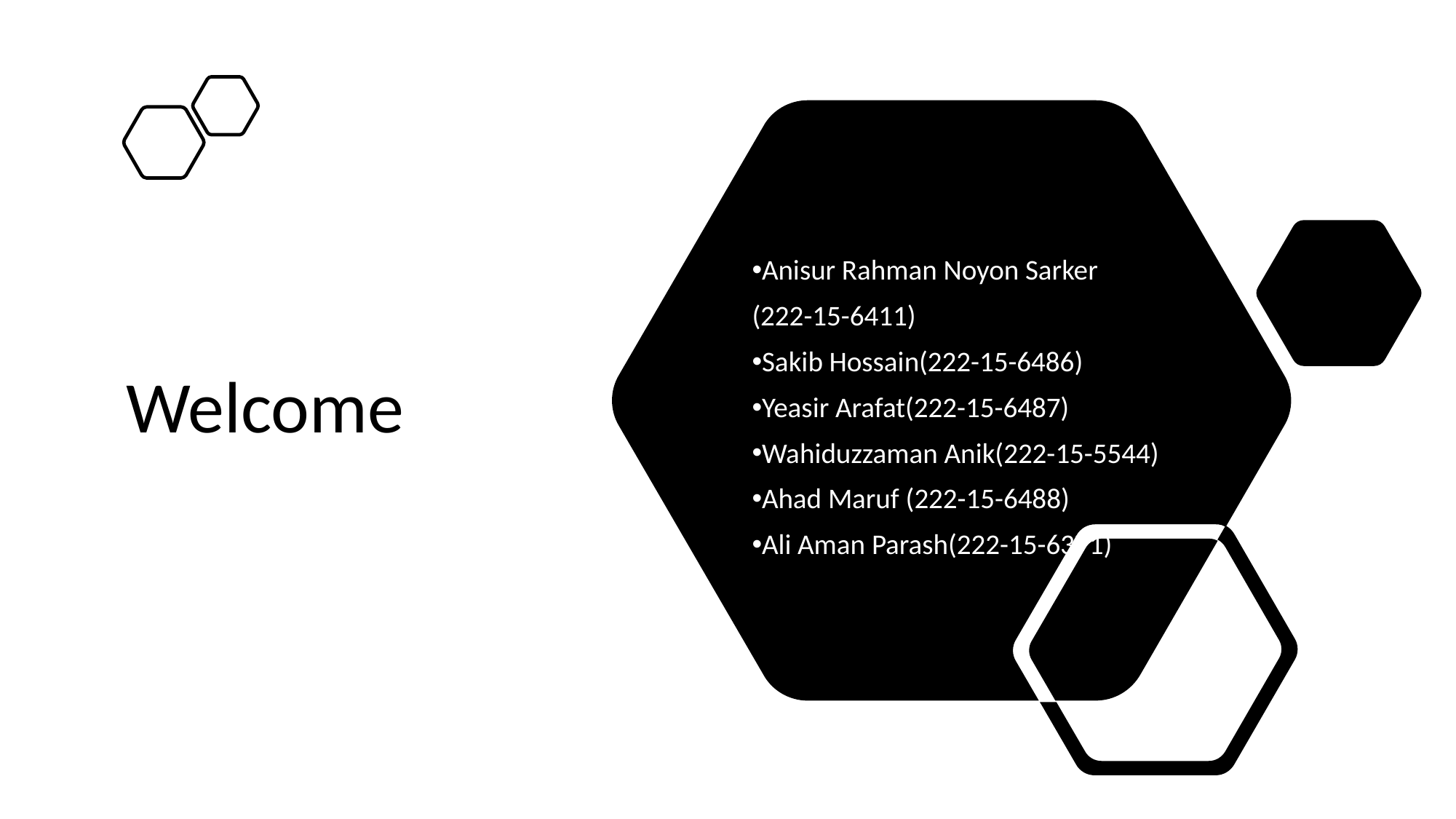

# Welcome
Anisur Rahman Noyon Sarker
(222-15-6411)
Sakib Hossain(222-15-6486)
Yeasir Arafat(222-15-6487)
Wahiduzzaman Anik(222-15-5544)
Ahad Maruf (222-15-6488)
Ali Aman Parash(222-15-6371)